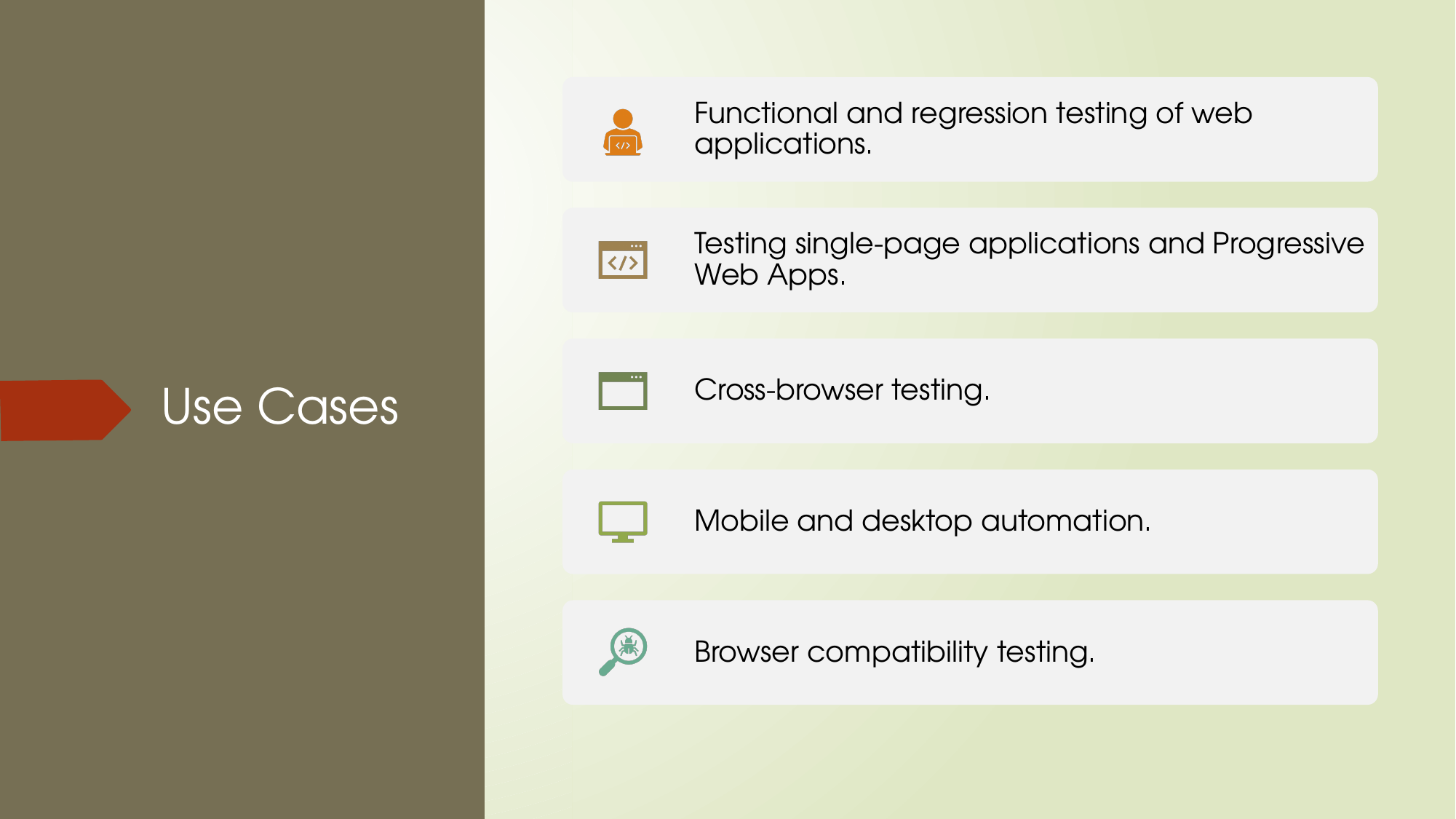

Functional and regression testing of web applications.
Testing single-page applications and Progressive Web Apps.
Cross-browser testing.
Mobile and desktop automation.
Browser compatibility testing.
# Use Cases